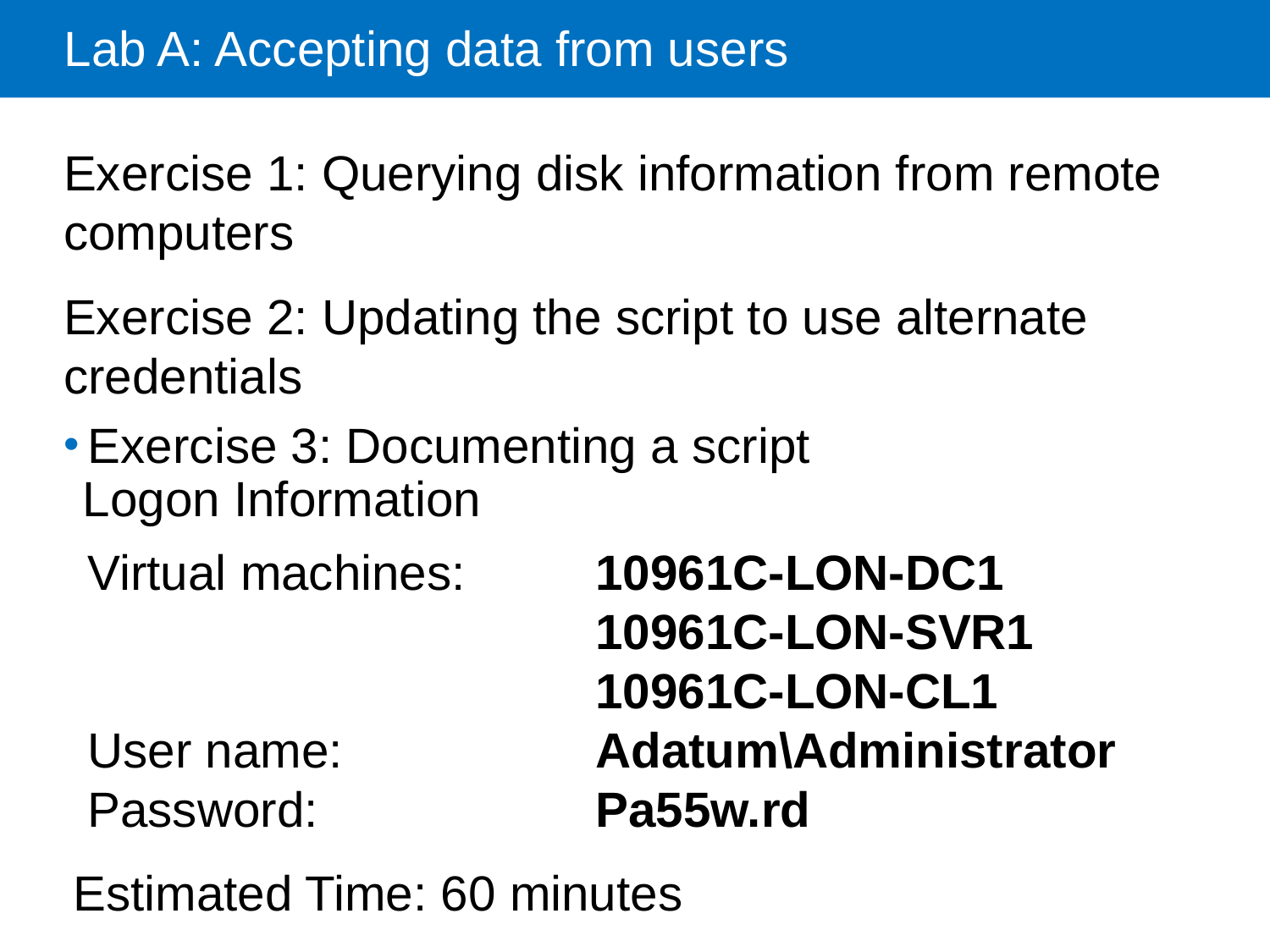

# Lab A: Accepting data from users
Exercise 1: Querying disk information from remote computers
Exercise 2: Updating the script to use alternate credentials
Exercise 3: Documenting a script
Logon Information
Virtual machines: 	10961C-LON-DC1
				10961C-LON-SVR1
				10961C-LON-CL1
User name: 		Adatum\Administrator
Password: 			Pa55w.rd

Estimated Time: 60 minutes